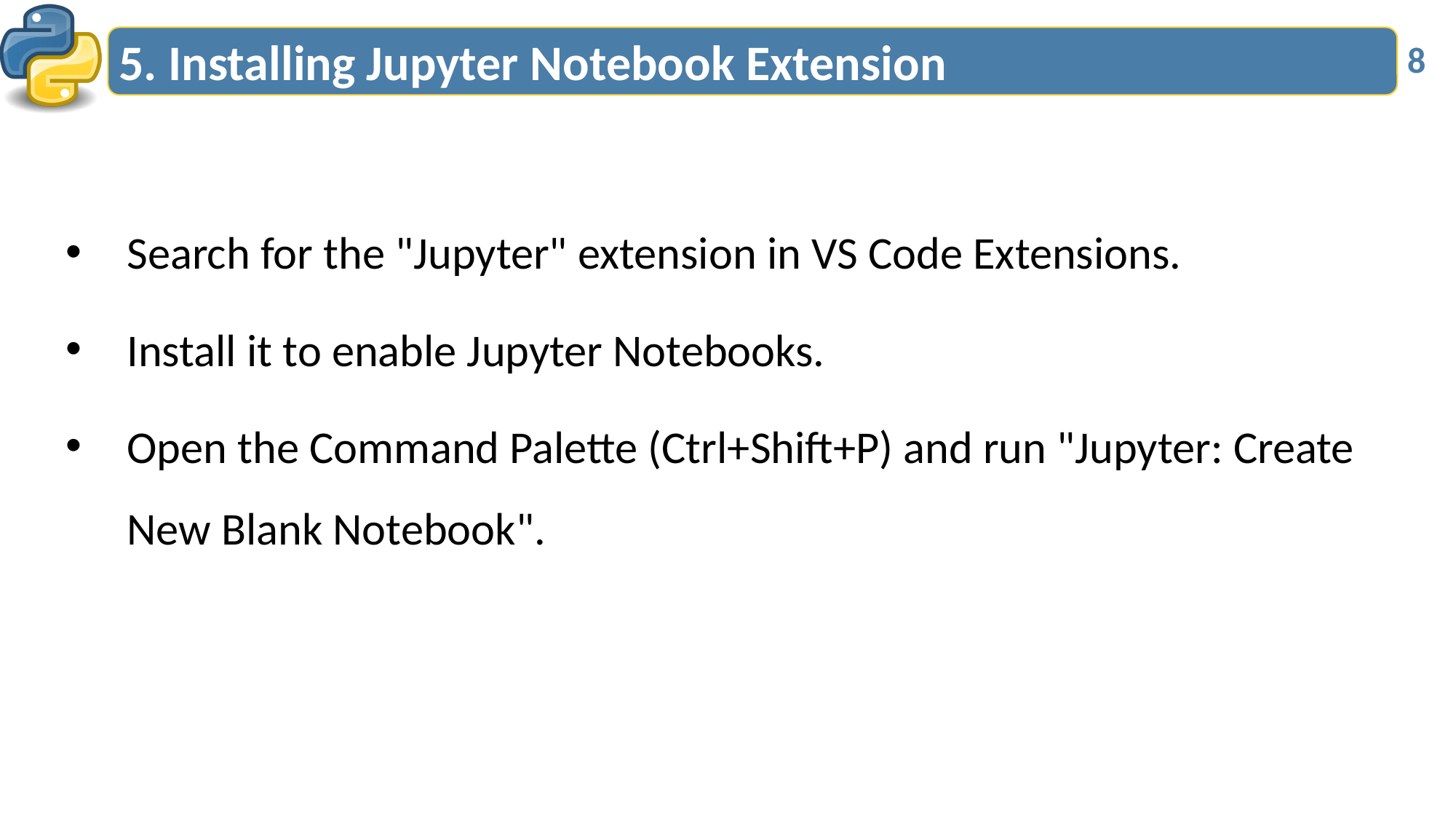

# 5. Installing Jupyter Notebook Extension
8

Search for the "Jupyter" extension in VS Code Extensions.
Install it to enable Jupyter Notebooks.
Open the Command Palette (Ctrl+Shift+P) and run "Jupyter: Create New Blank Notebook".